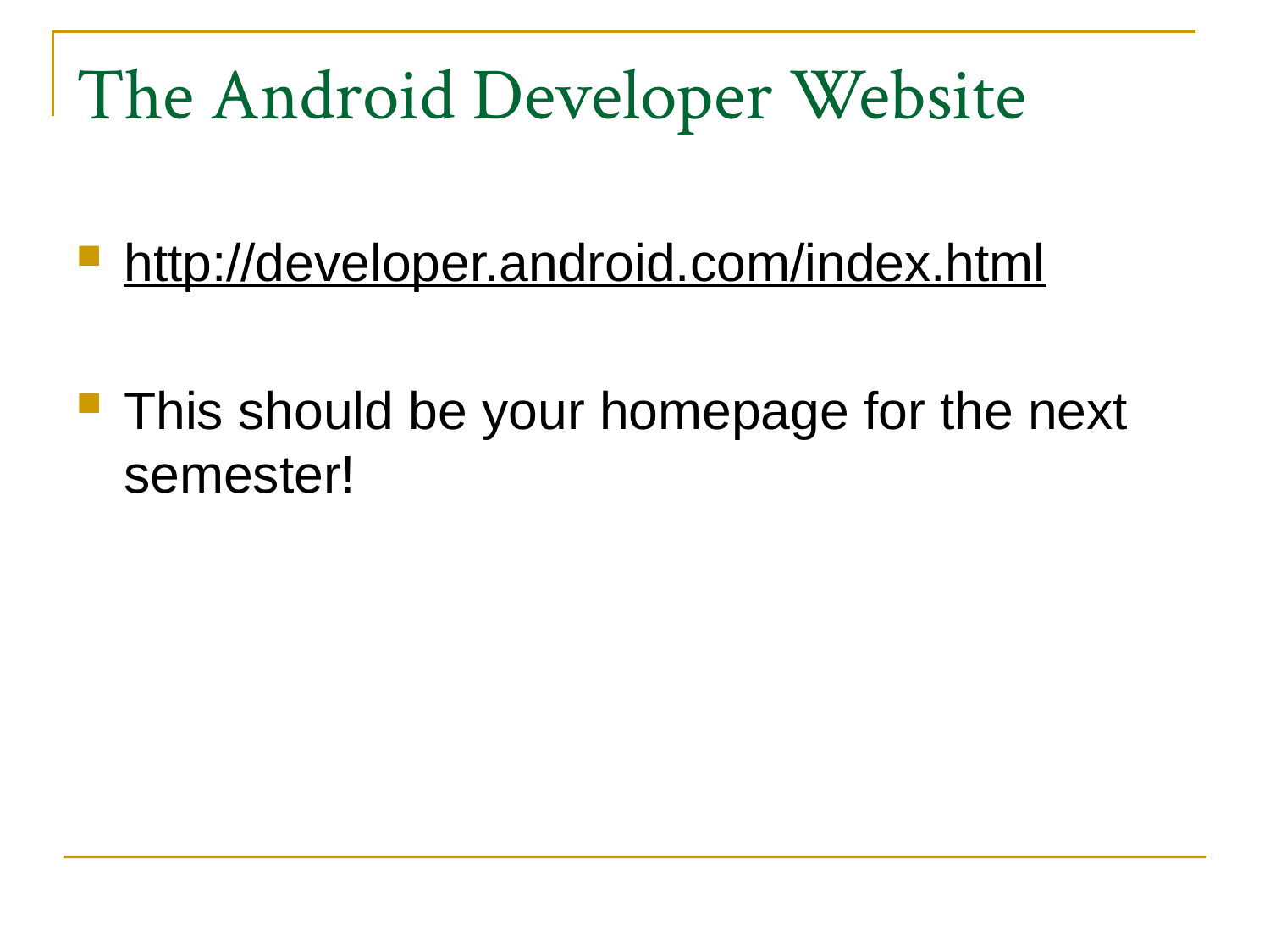

# The Android Developer Website
http://developer.android.com/index.html

This should be your homepage for the next semester!